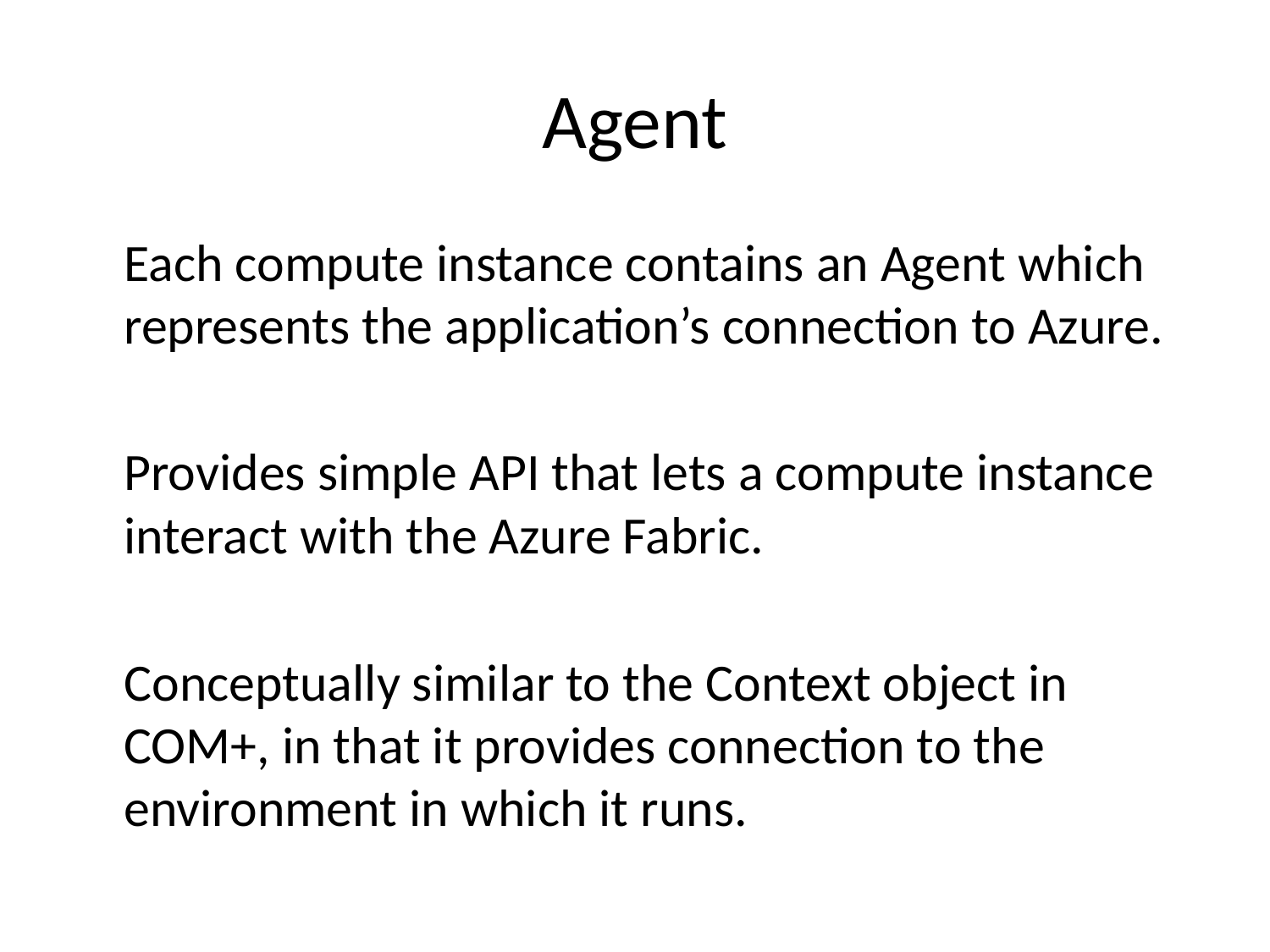

# Agent
Each compute instance contains an Agent which represents the application’s connection to Azure.

Provides simple API that lets a compute instance interact with the Azure Fabric.

Conceptually similar to the Context object in COM+, in that it provides connection to the environment in which it runs.